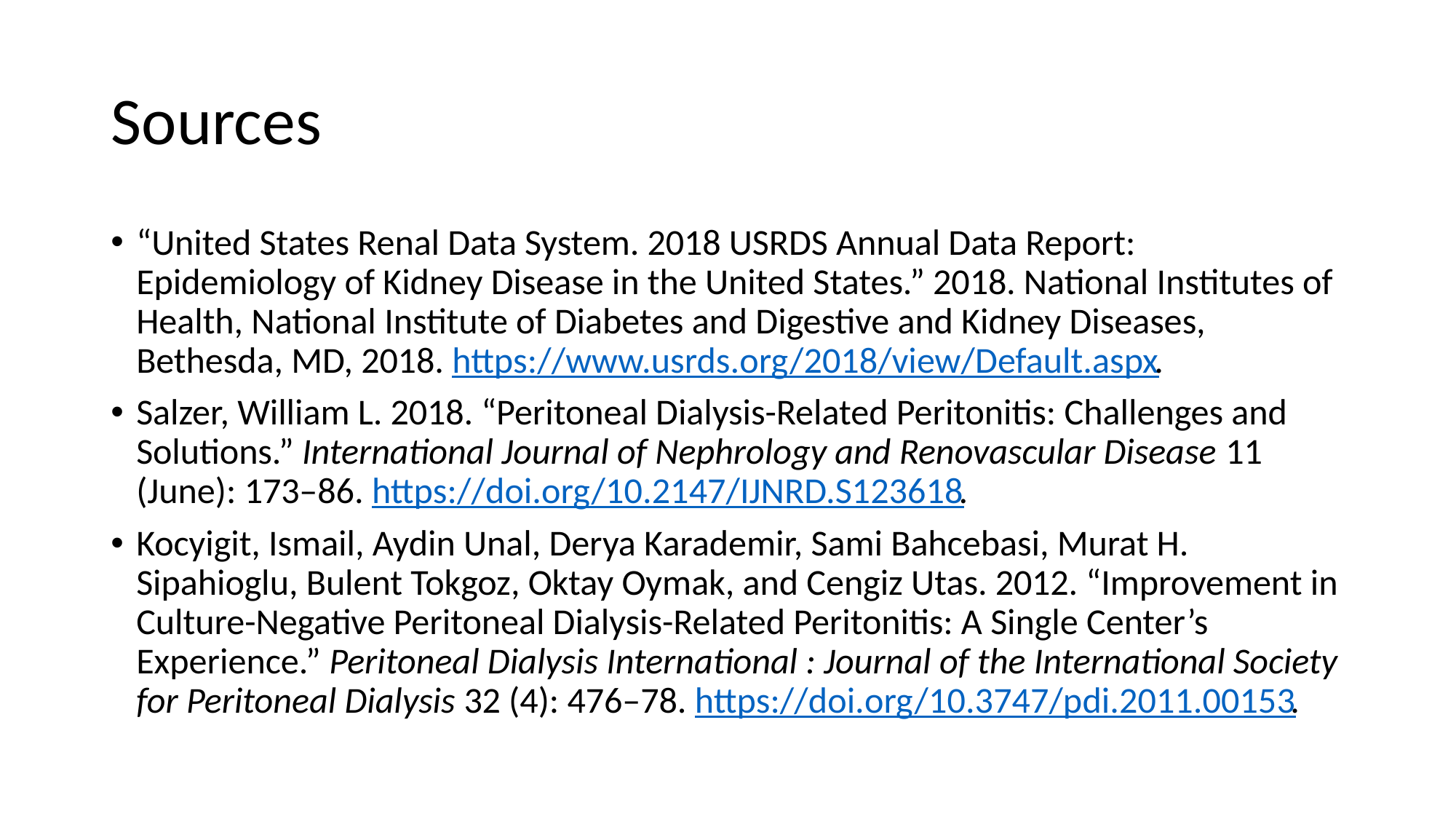

# Sources
“United States Renal Data System. 2018 USRDS Annual Data Report: Epidemiology of Kidney Disease in the United States.” 2018. National Institutes of Health, National Institute of Diabetes and Digestive and Kidney Diseases, Bethesda, MD, 2018. https://www.usrds.org/2018/view/Default.aspx.
Salzer, William L. 2018. “Peritoneal Dialysis-Related Peritonitis: Challenges and Solutions.” International Journal of Nephrology and Renovascular Disease 11 (June): 173–86. https://doi.org/10.2147/IJNRD.S123618.
Kocyigit, Ismail, Aydin Unal, Derya Karademir, Sami Bahcebasi, Murat H. Sipahioglu, Bulent Tokgoz, Oktay Oymak, and Cengiz Utas. 2012. “Improvement in Culture-Negative Peritoneal Dialysis-Related Peritonitis: A Single Center’s Experience.” Peritoneal Dialysis International : Journal of the International Society for Peritoneal Dialysis 32 (4): 476–78. https://doi.org/10.3747/pdi.2011.00153.